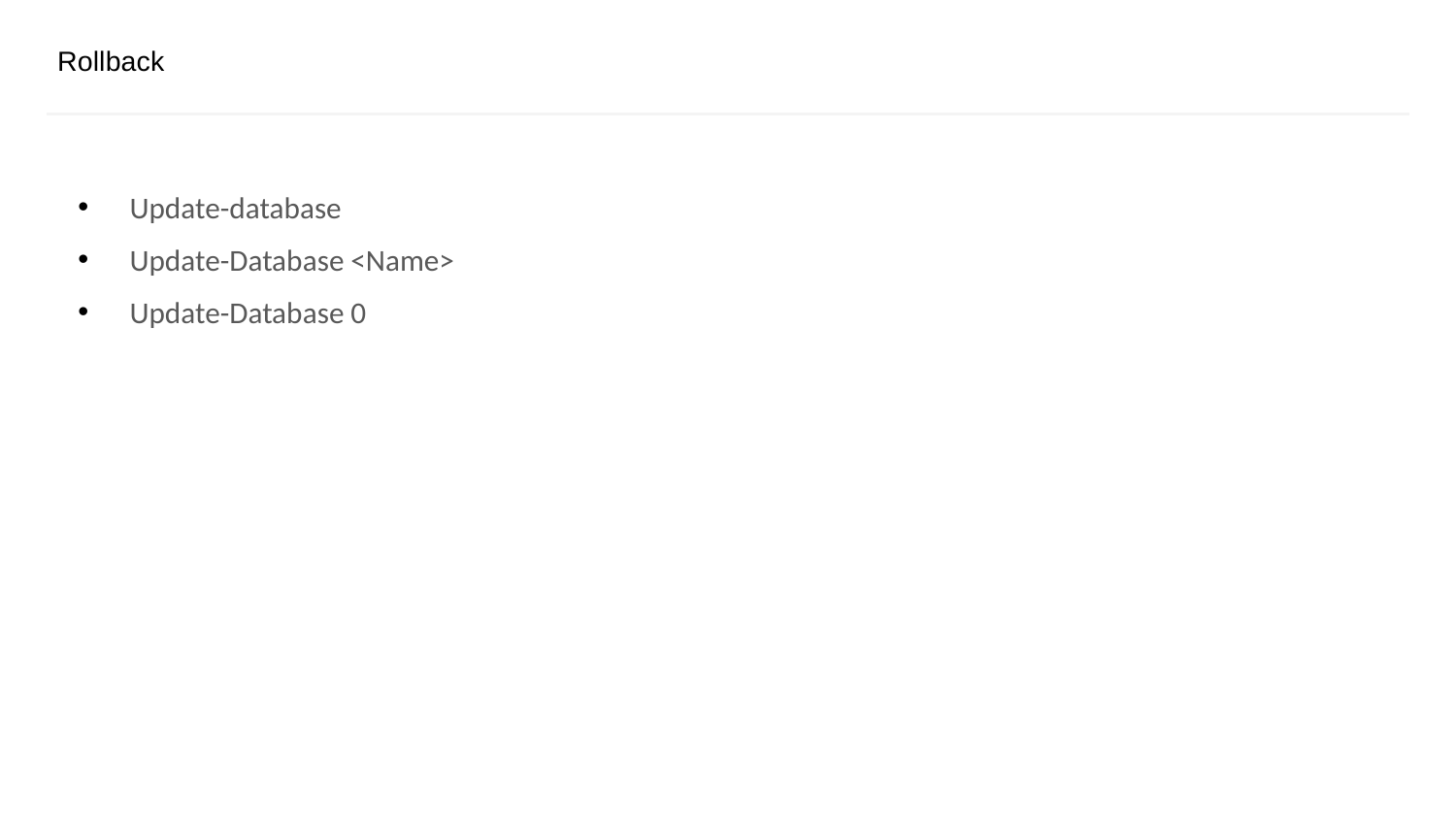

# Rollback
Update-database
Update-Database <Name>
Update-Database 0

CONFIDENTIAL  |  © 2019 EPAM Systems, Inc.